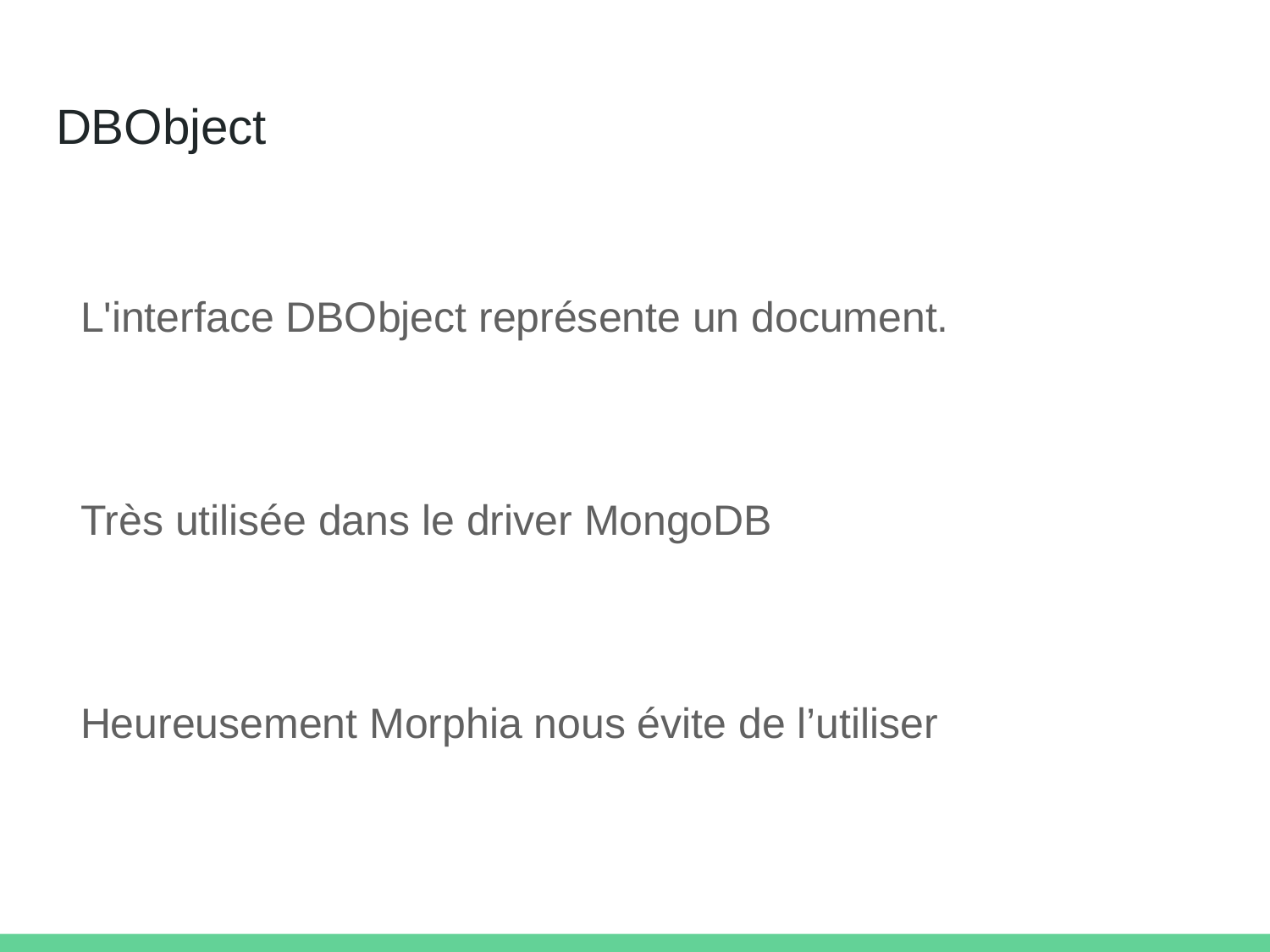

# DBObject
L'interface DBObject représente un document.

Très utilisée dans le driver MongoDB

Heureusement Morphia nous évite de l’utiliser